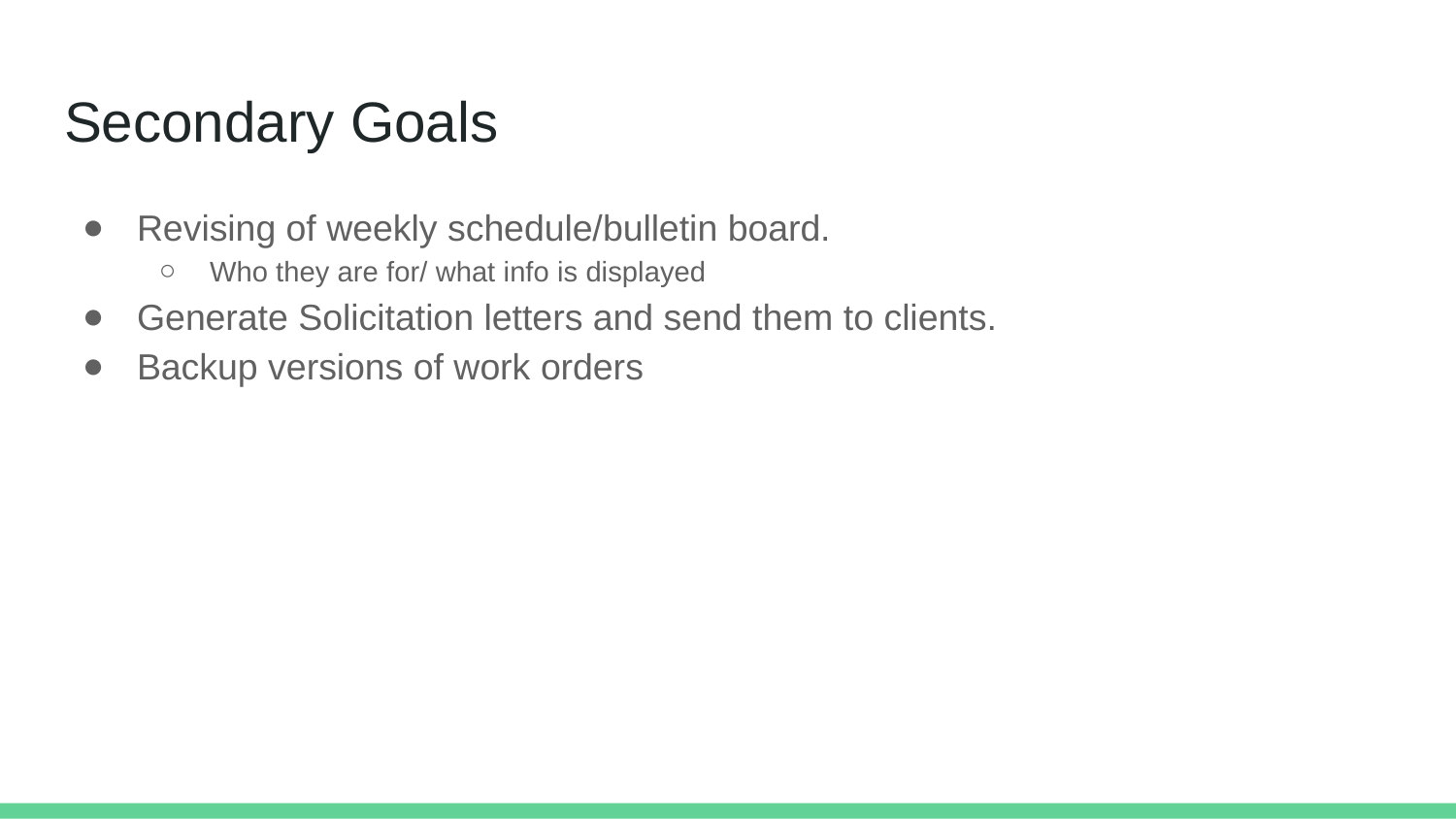

# Secondary Goals
Revising of weekly schedule/bulletin board.
Who they are for/ what info is displayed
Generate Solicitation letters and send them to clients.
Backup versions of work orders